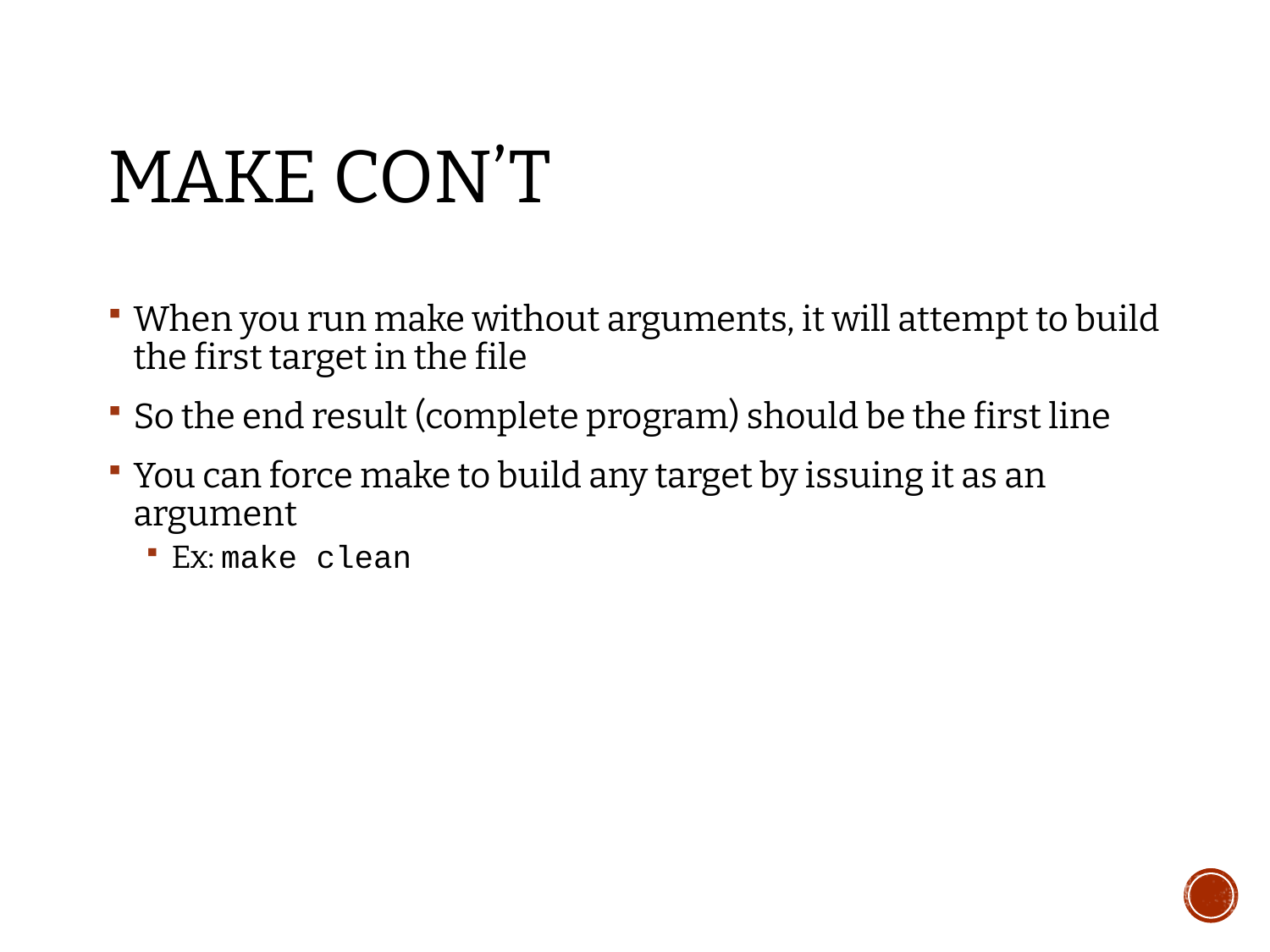

# make con’t
When you run make without arguments, it will attempt to build the first target in the file
So the end result (complete program) should be the first line
You can force make to build any target by issuing it as an argument
Ex: make clean